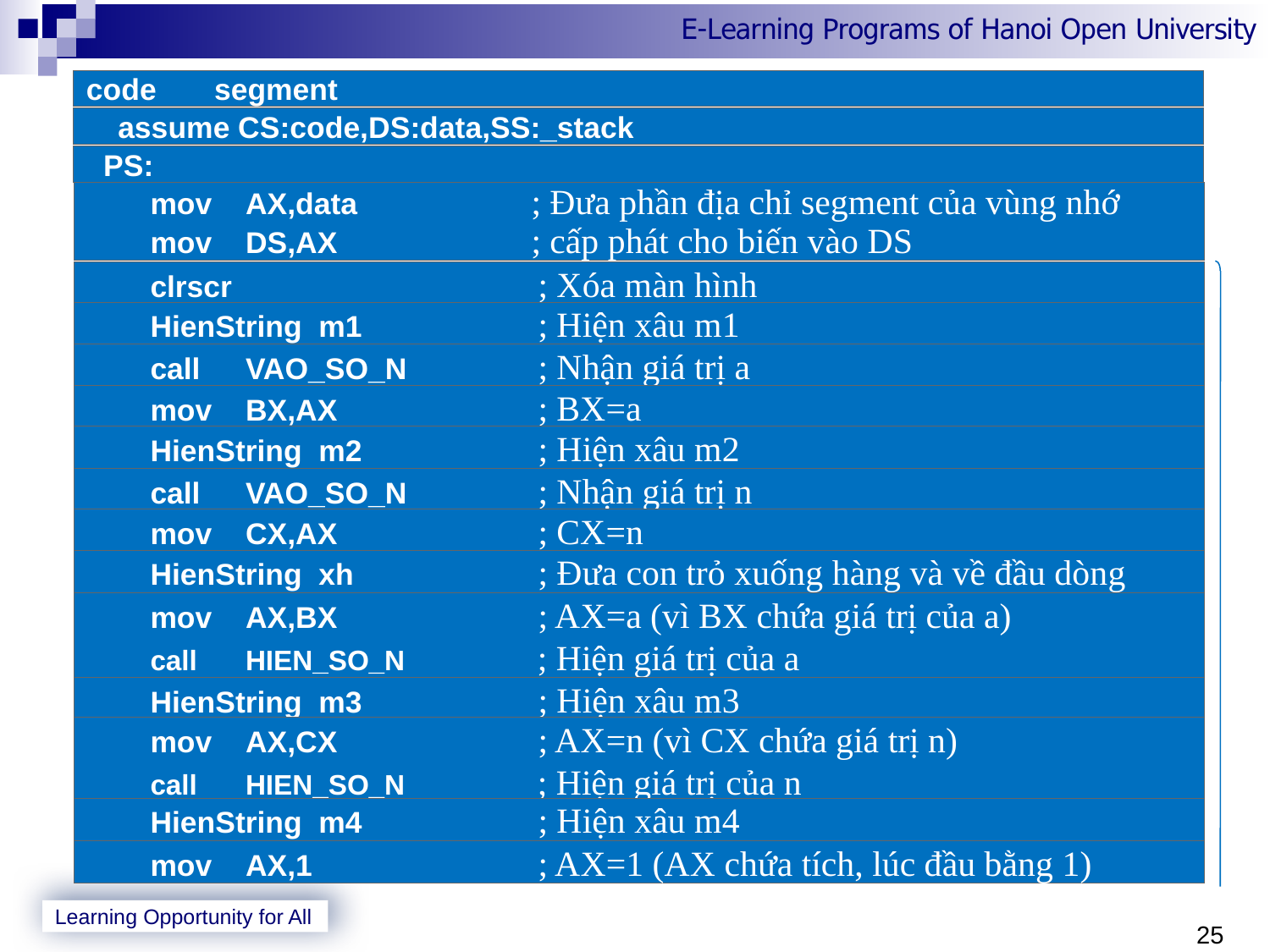

code       segment
	assume CS:code,DS:data,SS:_stack
	PS:
 	mov	AX,data 	; Đưa phần địa chỉ segment của vùng nhớ
	mov	DS,AX	; cấp phát cho biến vào DS

 	clrscr	 ; Xóa màn hình
 	HienString  m1	 ; Hiện xâu m1
 	call	VAO_SO_N	 ; Nhận giá trị a
 	mov	BX,AX	 ; BX=a
 	HienString  m2	 ; Hiện xâu m2
 	call	VAO_SO_N	 ; Nhận giá trị n
 	mov	CX,AX	 ; CX=n
 	HienString  xh	 ; Đưa con trỏ xuống hàng và về đầu dòng
 	mov	AX,BX	 ; AX=a (vì BX chứa giá trị của a)
	call	HIEN_SO_N	 ; Hiện giá trị của a
 	HienString  m3	 ; Hiện xâu m3
 	mov	AX,CX	 ; AX=n (vì CX chứa giá trị n)
	call	HIEN_SO_N	 ; Hiện giá trị của n
 	HienString  m4	 ; Hiện xâu m4
 	mov	AX,1	 ; AX=1 (AX chứa tích, lúc đầu bằng 1)
25